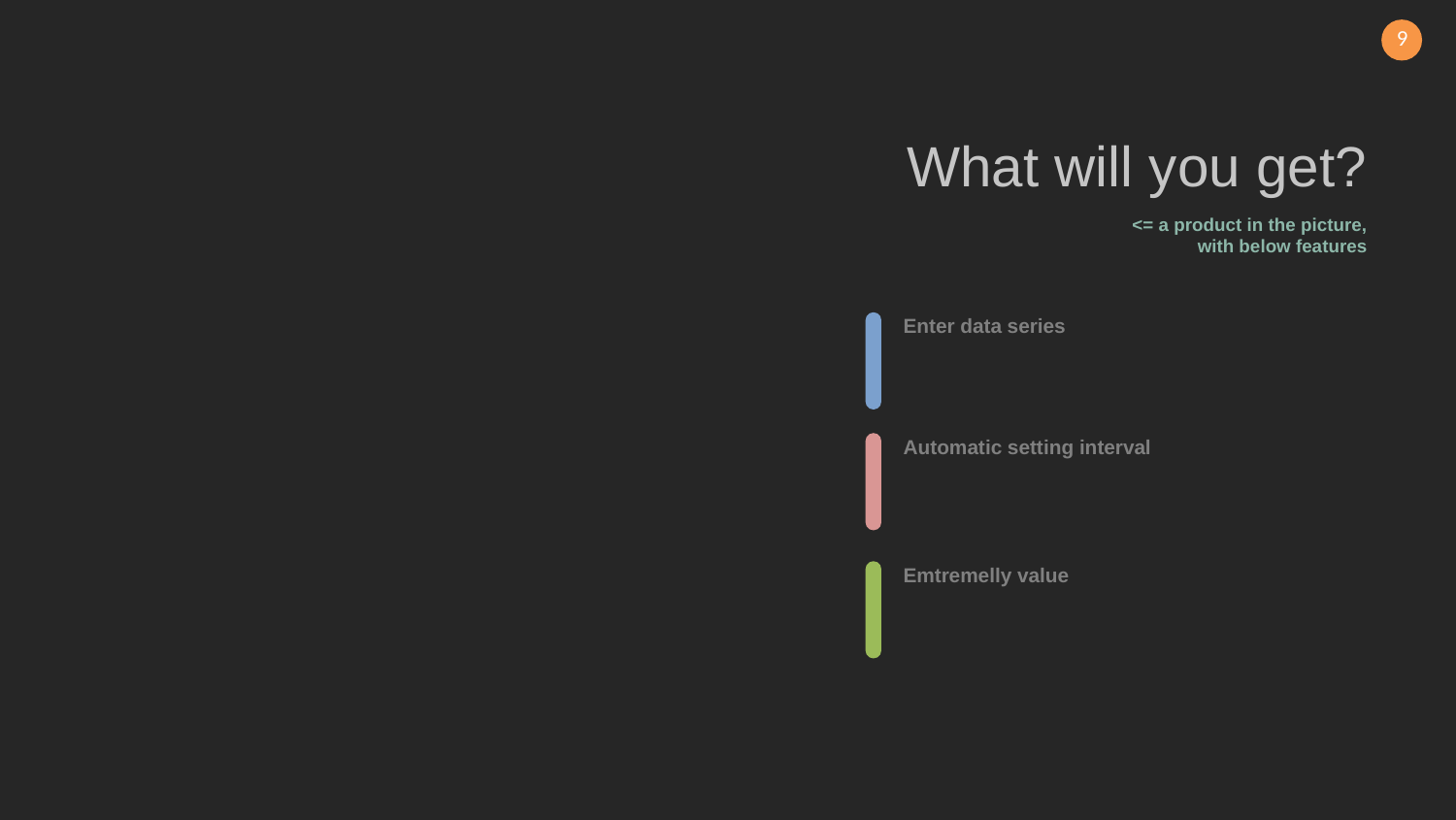

What will you get?
<= a product in the picture,
with below features
Enter data series

Datas are sent via the text area.
Automatic setting interval

Our graph is smart enough to know where it should stadding.
Emtremelly value

Calculating max and min value of the time series.